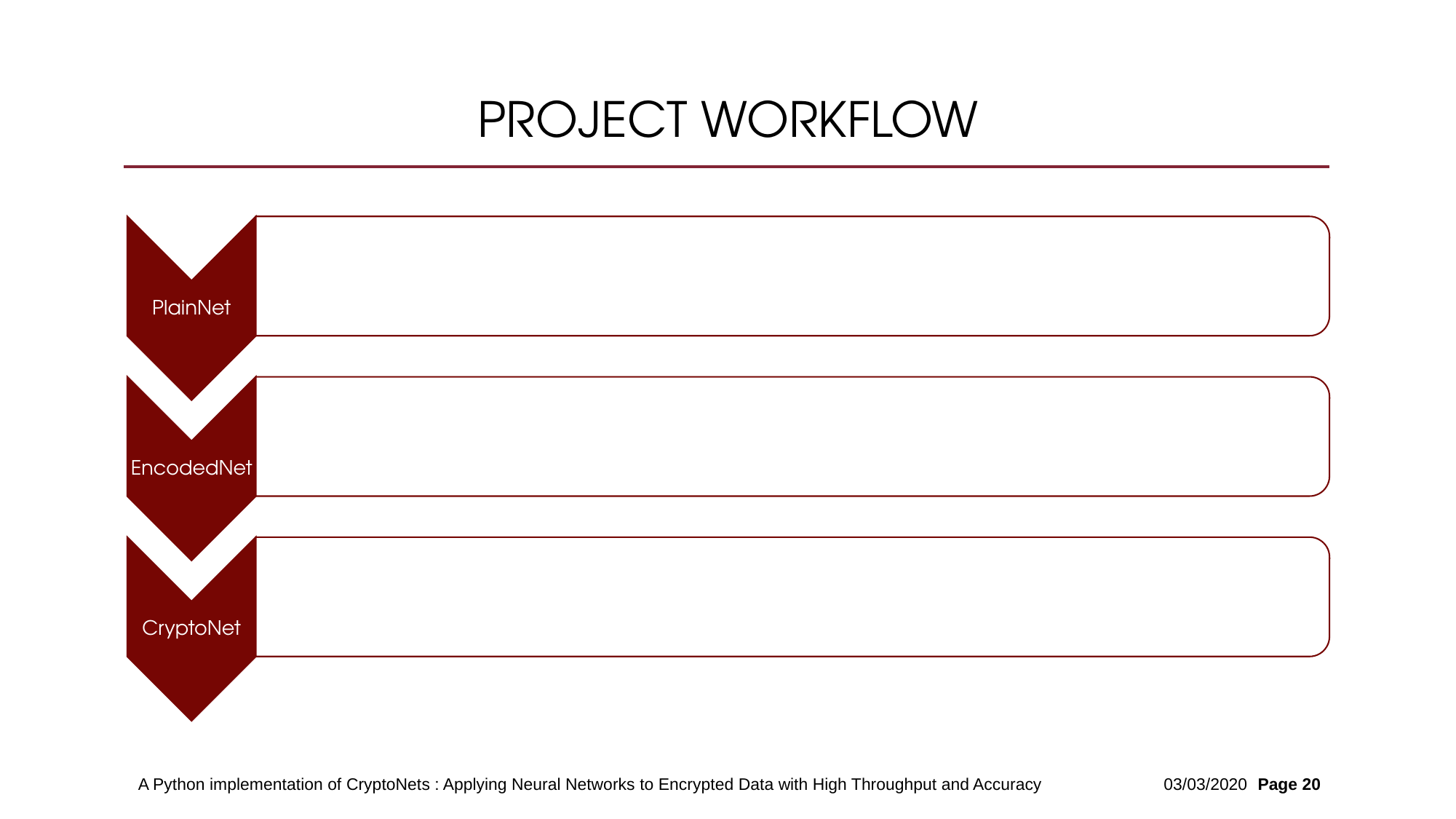

# Project workflow
PlainNet
Restyling the original architecture taking into account the cryptographic scheme checking the correctness of each layer
EncodedNet
Debug the encoding process by testing parameters feasibility with respect to input data. Ensuring no value overfit the t/2 parameter during the computation
CryptoNet
Compute final results by putting together partial results from the two schemes are applied
A Python implementation of CryptoNets : Applying Neural Networks to Encrypted Data with High Throughput and Accuracy
03/03/2020

Page 20